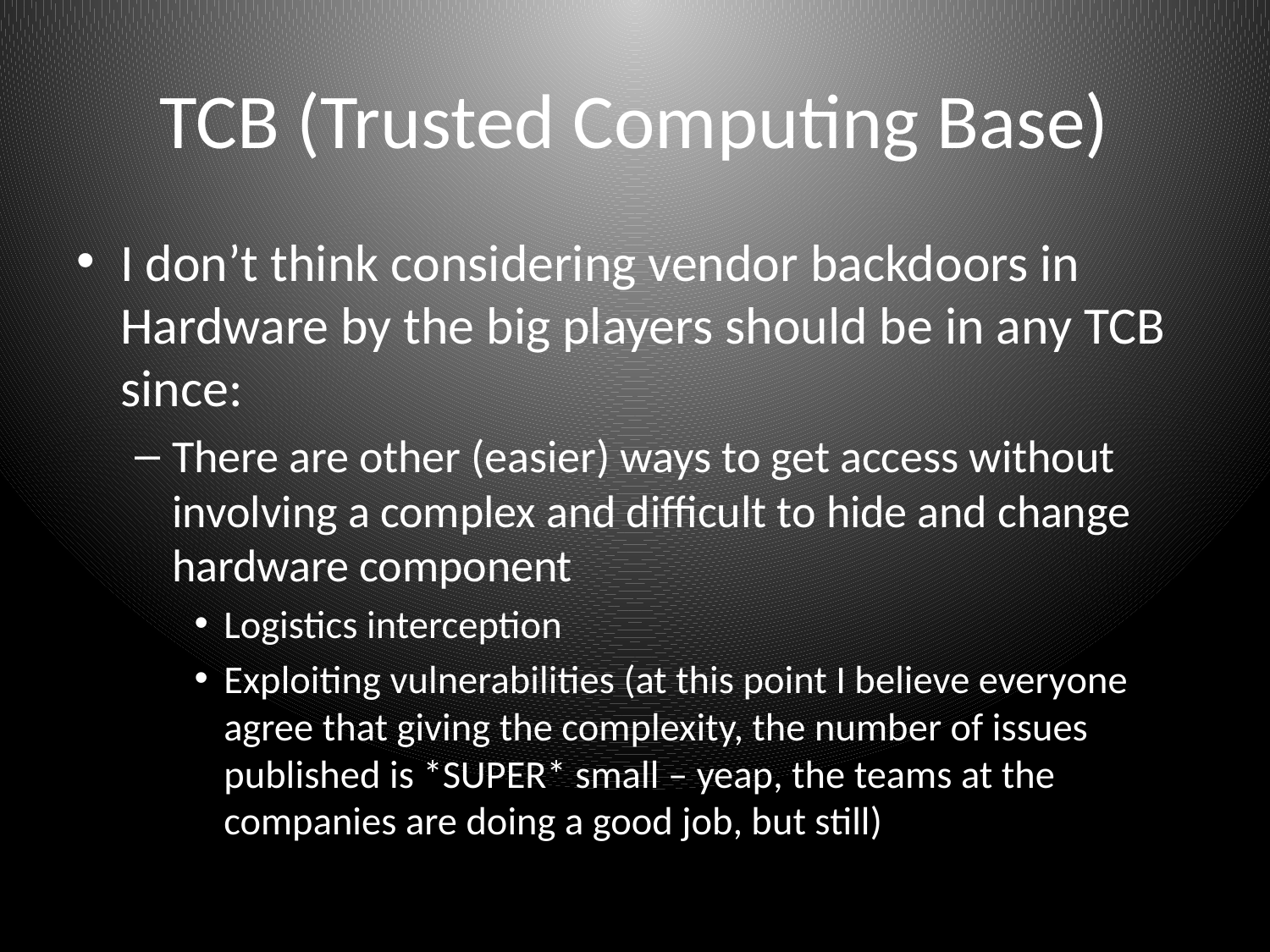

TCB (Trusted Computing Base)
I don’t think considering vendor backdoors in Hardware by the big players should be in any TCB since:
There are other (easier) ways to get access without involving a complex and difficult to hide and change hardware component
Logistics interception
Exploiting vulnerabilities (at this point I believe everyone agree that giving the complexity, the number of issues published is *SUPER* small – yeap, the teams at the companies are doing a good job, but still)